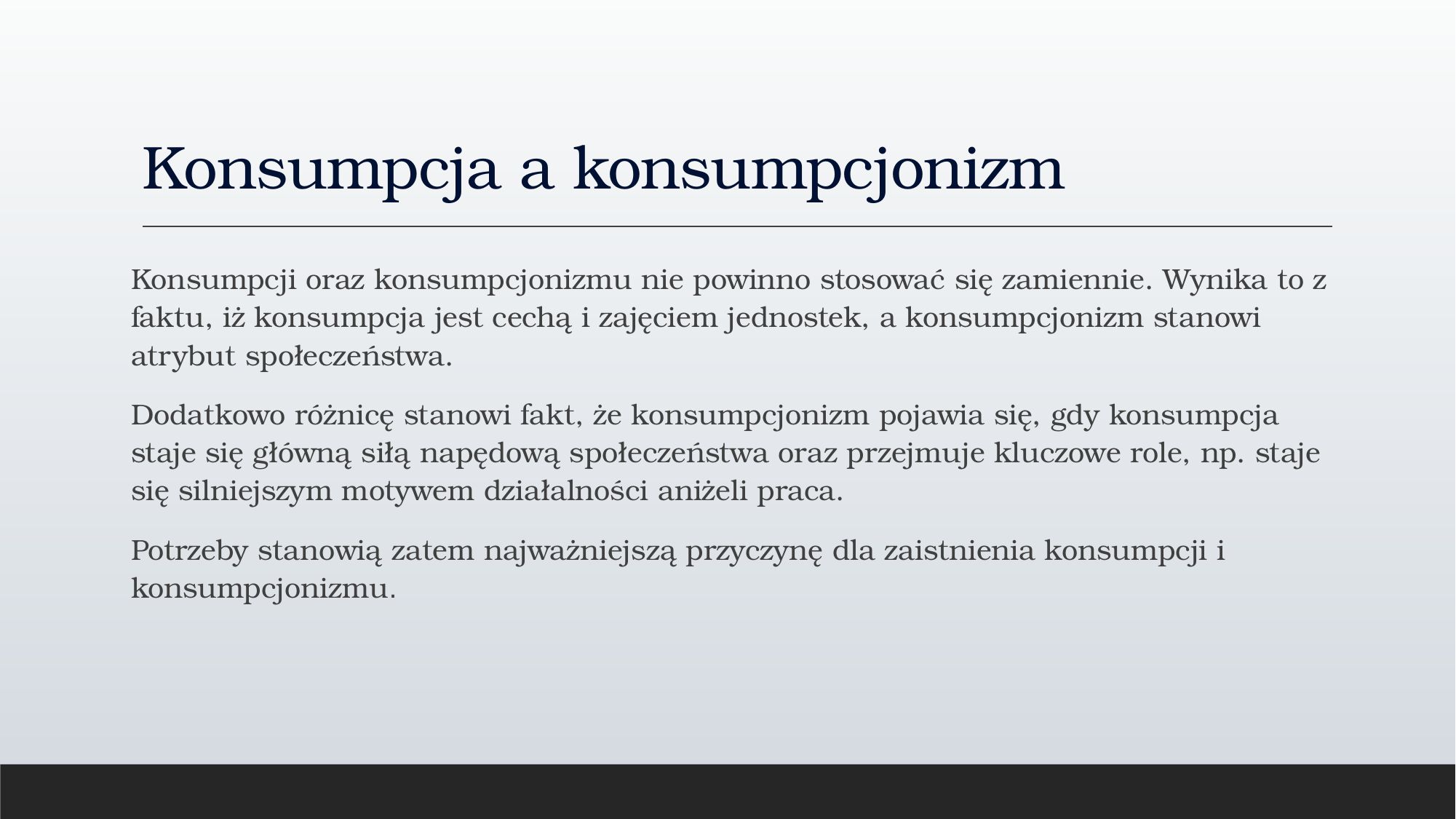

# Konsumpcja a konsumpcjonizm
Konsumpcji oraz konsumpcjonizmu nie powinno stosować się zamiennie. Wynika to z faktu, iż konsumpcja jest cechą i zajęciem jednostek, a konsumpcjonizm stanowi atrybut społeczeństwa.
Dodatkowo różnicę stanowi fakt, że konsumpcjonizm pojawia się, gdy konsumpcja staje się główną siłą napędową społeczeństwa oraz przejmuje kluczowe role, np. staje się silniejszym motywem działalności aniżeli praca.
Potrzeby stanowią zatem najważniejszą przyczynę dla zaistnienia konsumpcji i konsumpcjonizmu.